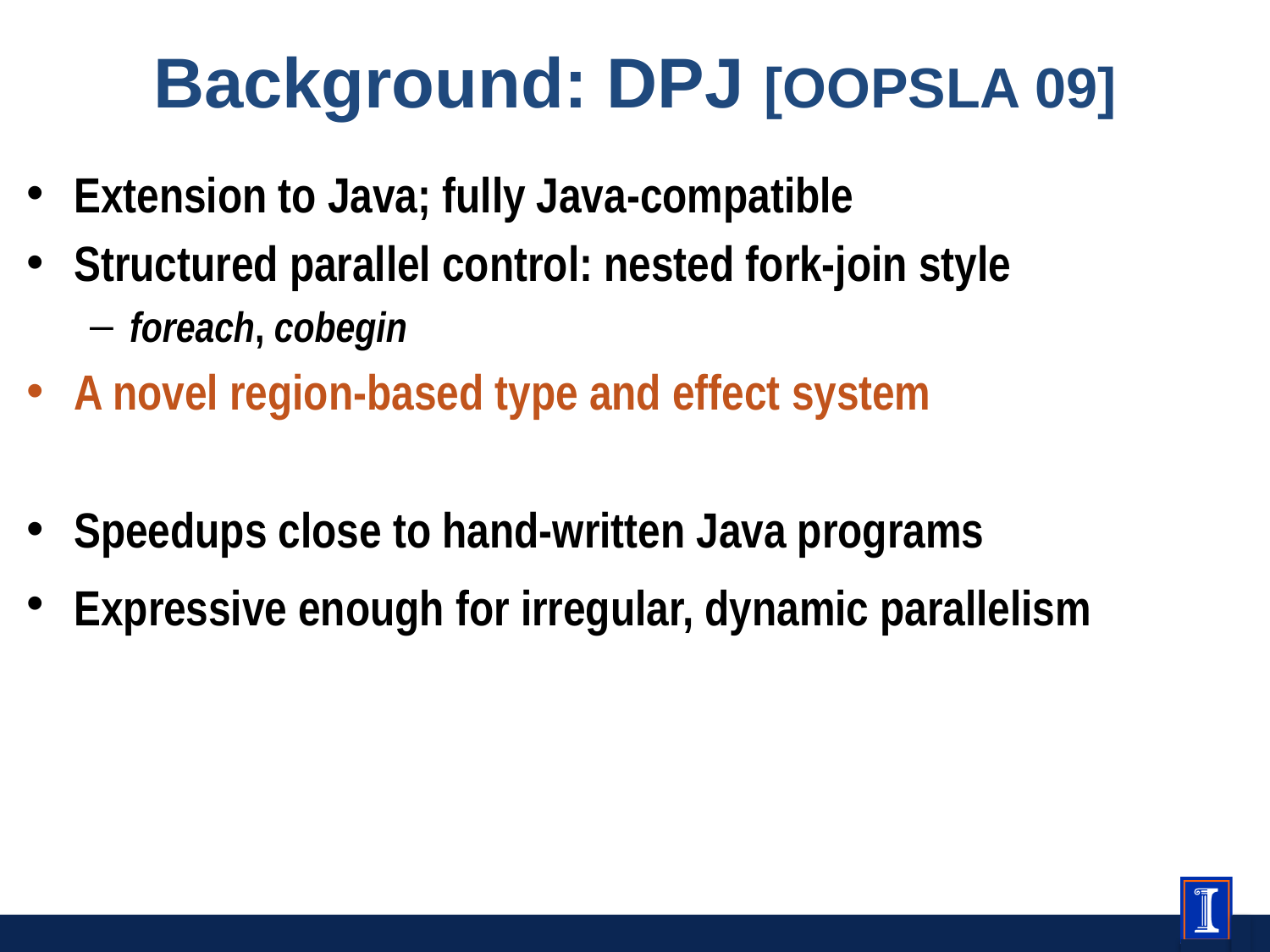

# Background: DPJ [OOPSLA 09]
Extension to Java; fully Java-compatible
Structured parallel control: nested fork-join style
foreach, cobegin
A novel region-based type and effect system

Speedups close to hand-written Java programs
Expressive enough for irregular, dynamic parallelism